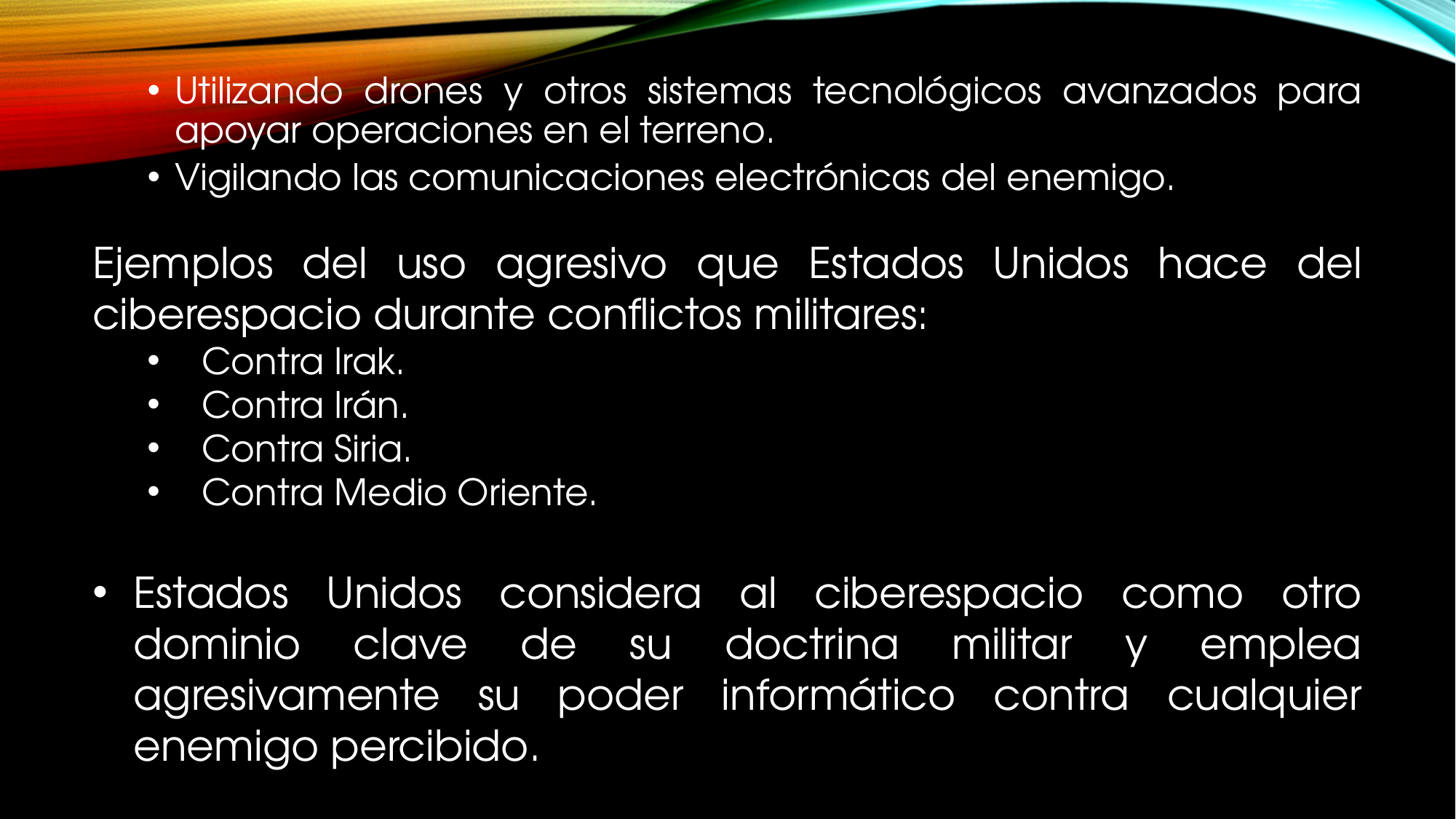

Utilizando drones y otros sistemas tecnológicos avanzados para apoyar operaciones en el terreno.
Vigilando las comunicaciones electrónicas del enemigo.
Ejemplos del uso agresivo que Estados Unidos hace del ciberespacio durante conflictos militares:
Contra Irak.
Contra Irán.
Contra Siria.
Contra Medio Oriente.
Estados Unidos considera al ciberespacio como otro dominio clave de su doctrina militar y emplea agresivamente su poder informático contra cualquier enemigo percibido.